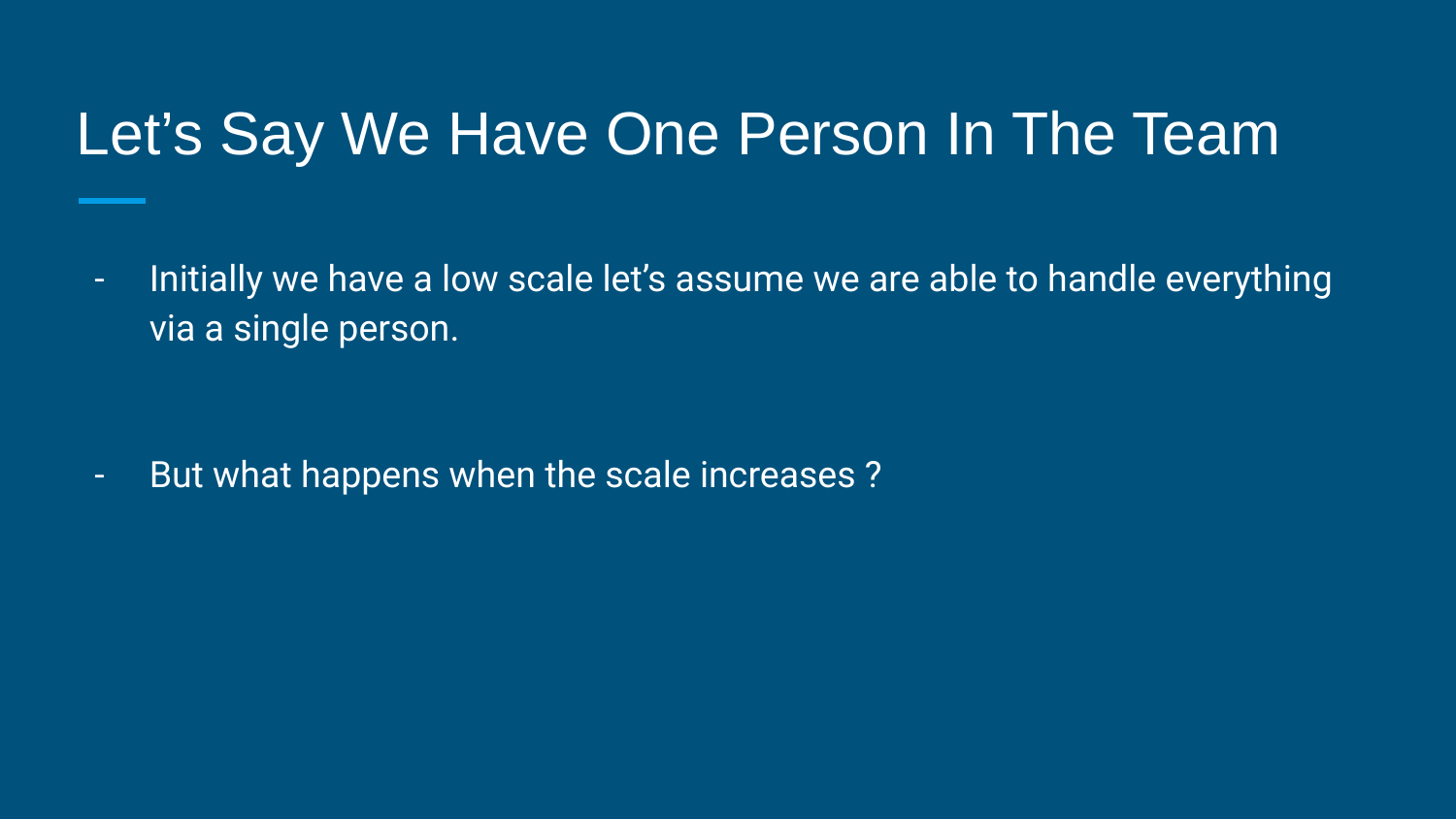

# Let’s Say We Have One Person In The Team
Initially we have a low scale let’s assume we are able to handle everything via a single person.

But what happens when the scale increases ?